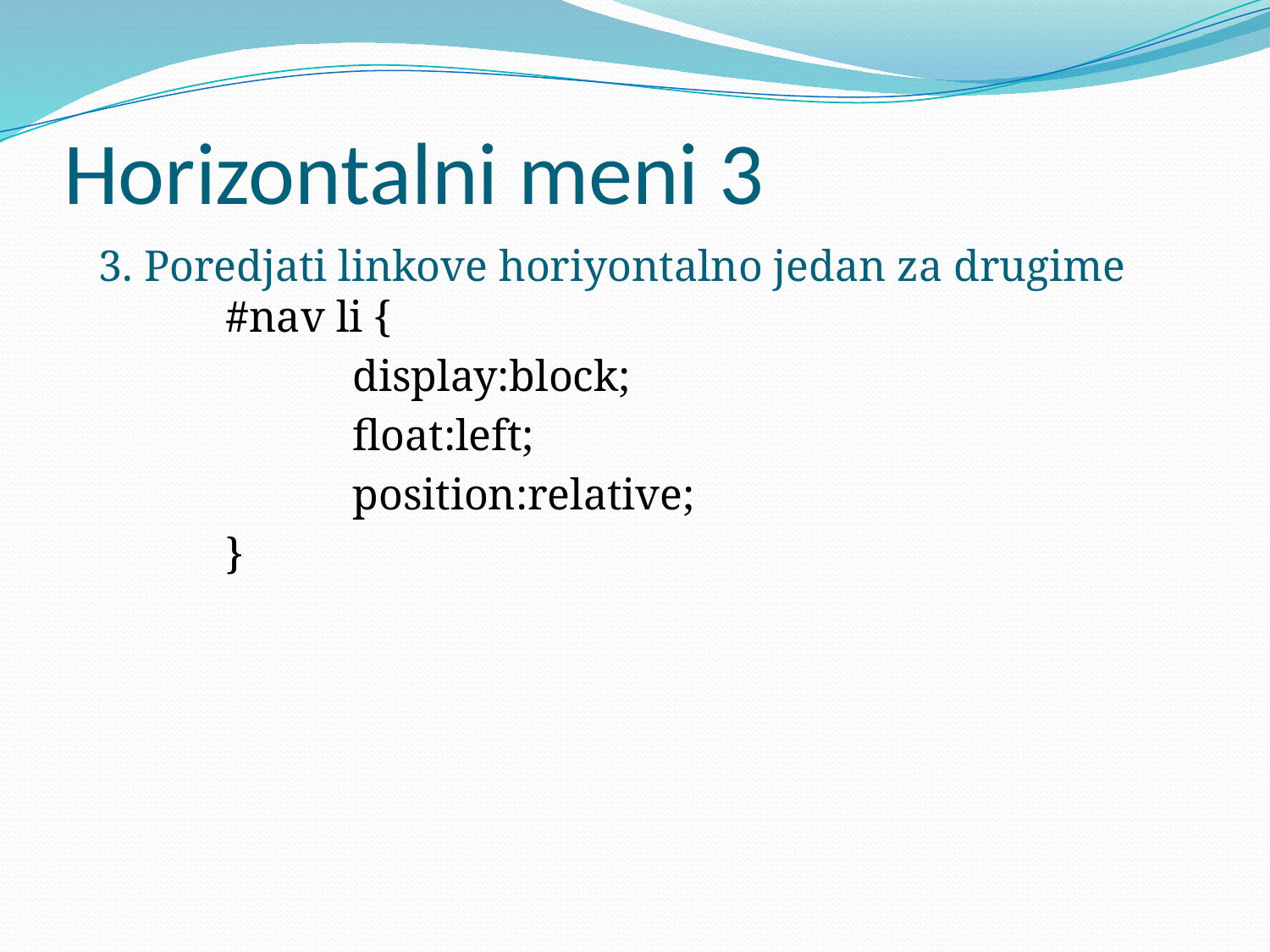

# Horizontalni meni 3
3. Poredjati linkove horiyontalno jedan za drugime
	#nav li {
		display:block;
		float:left;
		position:relative;
	}